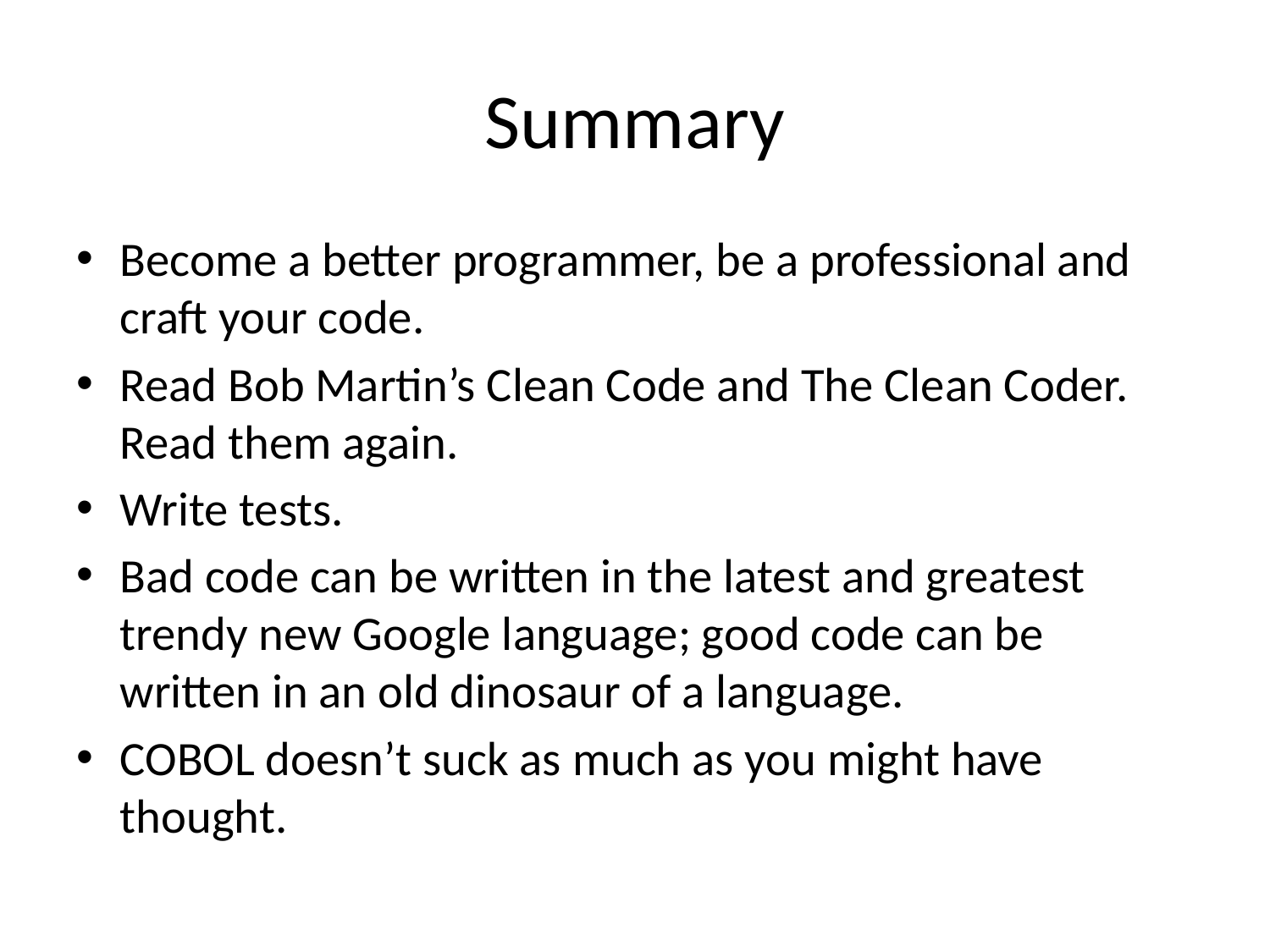

# Summary
Become a better programmer, be a professional and craft your code.
Read Bob Martin’s Clean Code and The Clean Coder.  Read them again.
Write tests.
Bad code can be written in the latest and greatest trendy new Google language; good code can be written in an old dinosaur of a language.
COBOL doesn’t suck as much as you might have thought.